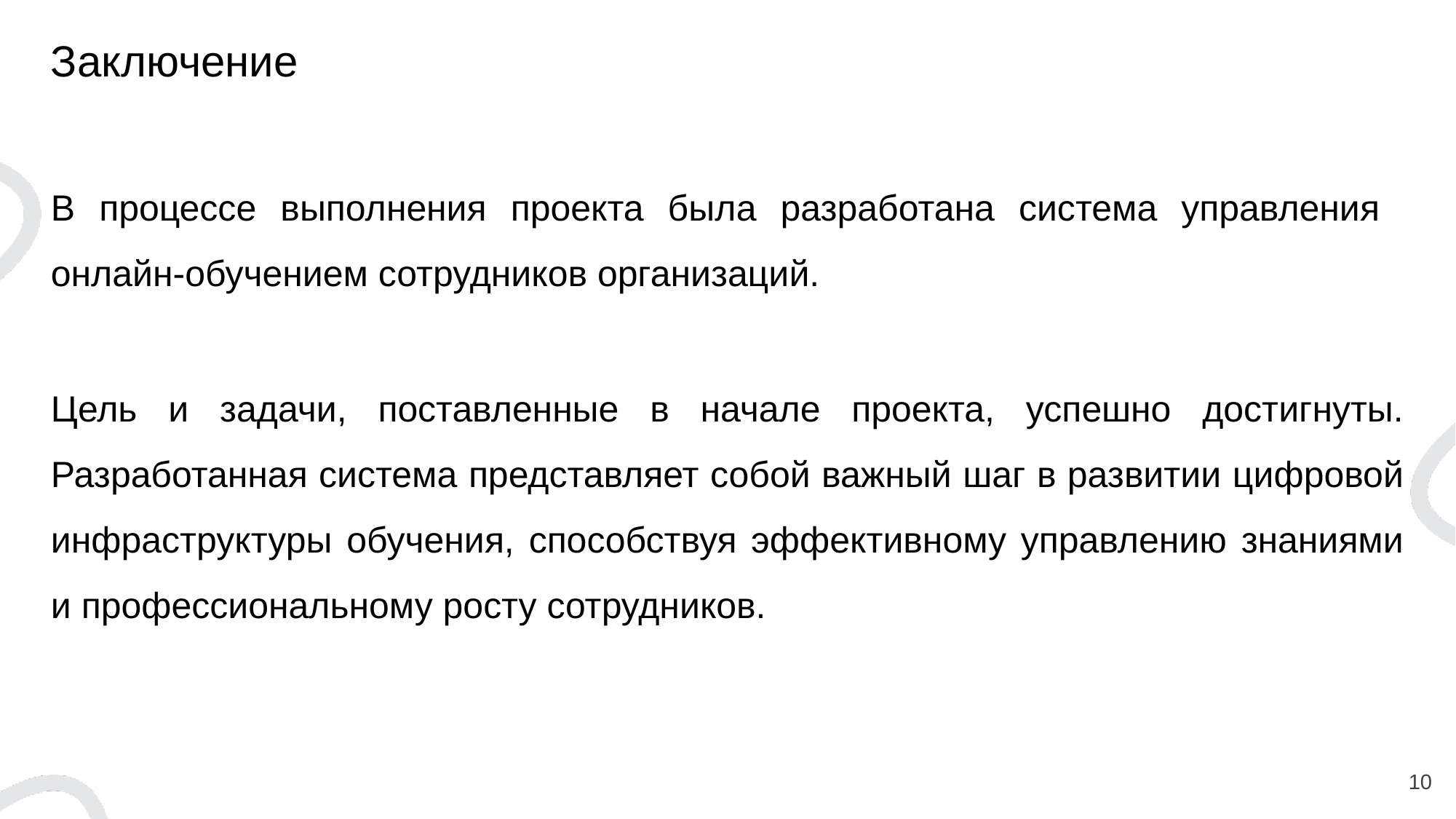

# Заключение
В процессе выполнения проекта была разработана система управления
онлайн-обучением сотрудников организаций.
Цель и задачи, поставленные в начале проекта, успешно достигнуты. Разработанная система представляет собой важный шаг в развитии цифровой инфраструктуры обучения, способствуя эффективному управлению знаниями и профессиональному росту сотрудников.
10